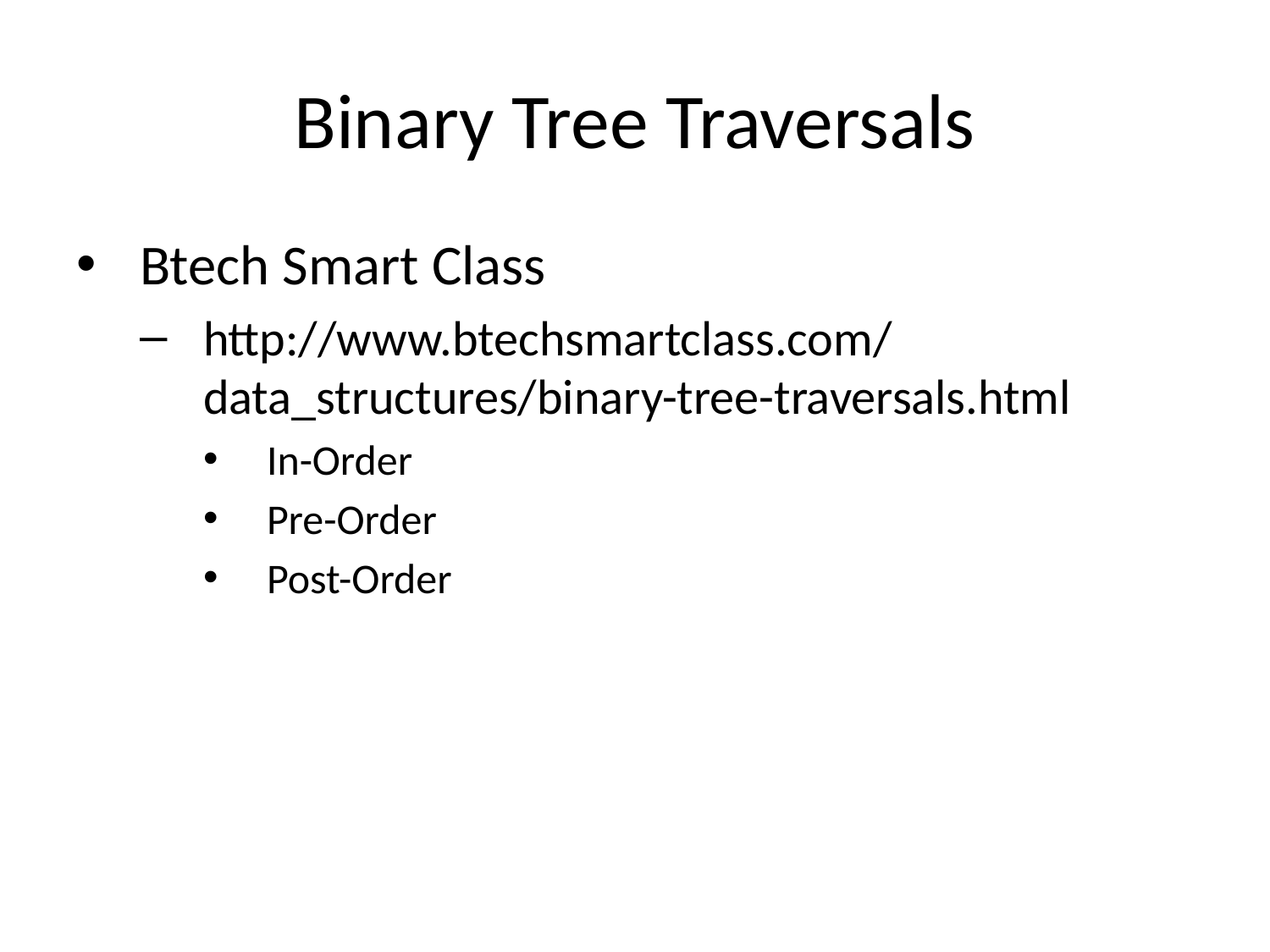

# Binary Tree Traversals
Btech Smart Class
http://www.btechsmartclass.com/data_structures/binary-tree-traversals.html
In-Order
Pre-Order
Post-Order